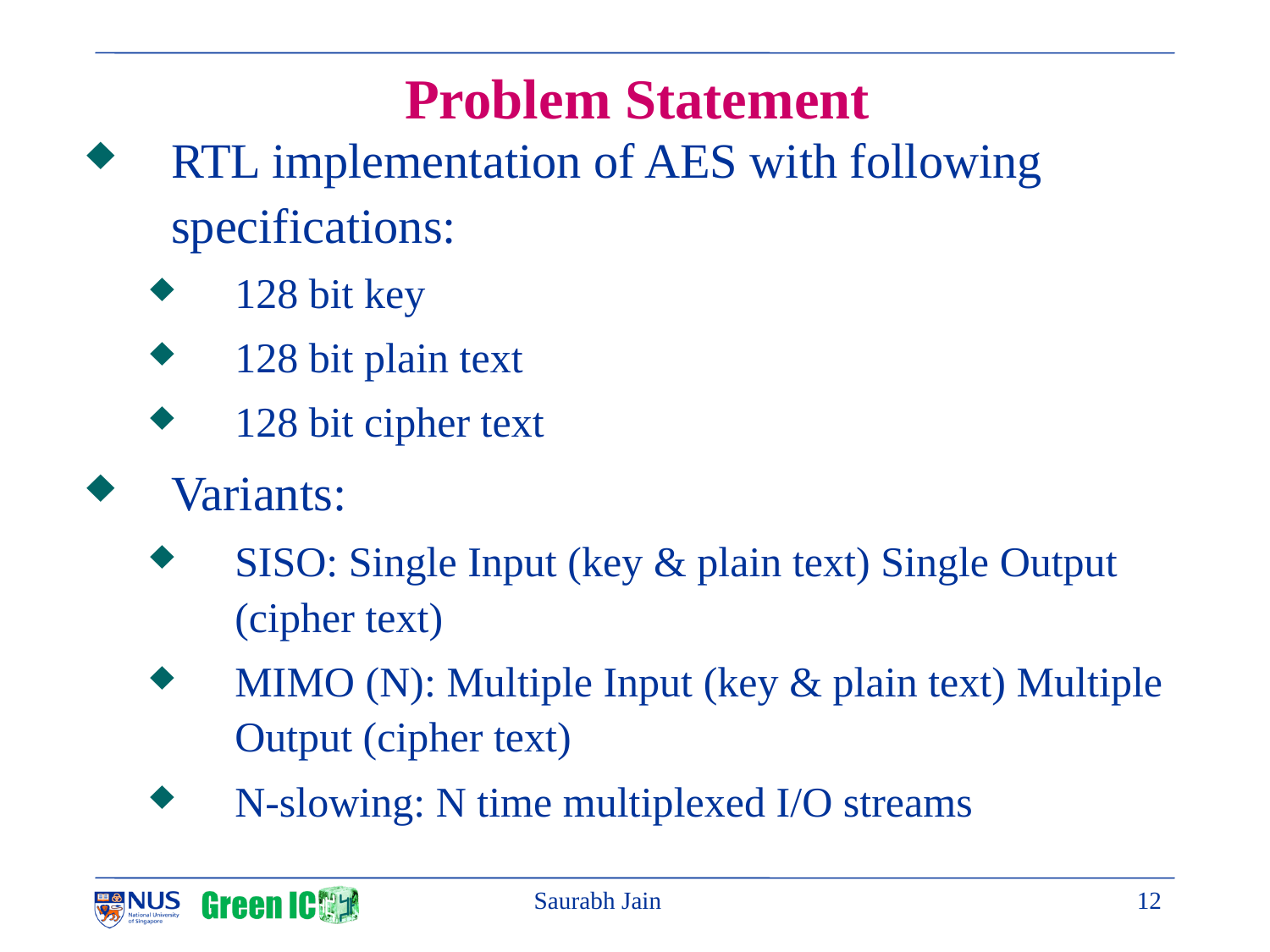

Problem Statement
RTL implementation of AES with following specifications:
128 bit key
128 bit plain text
128 bit cipher text
Variants:
SISO: Single Input (key & plain text) Single Output (cipher text)
MIMO (N): Multiple Input (key & plain text) Multiple Output (cipher text)
N-slowing: N time multiplexed I/O streams

Saurabh Jain
12